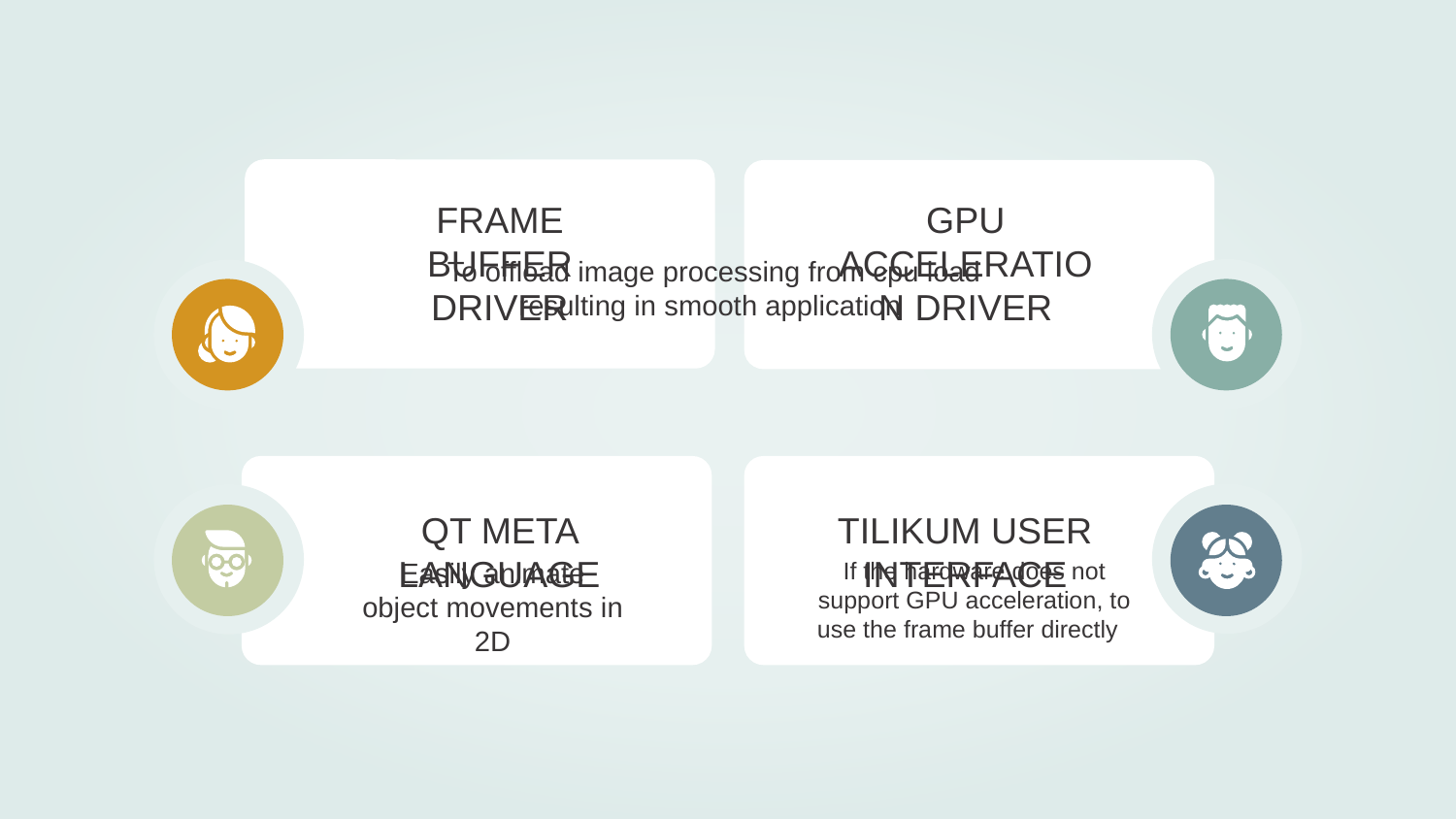

FRAME BUFFER DRIVER
GPU ACCELERATION DRIVER
To offload image processing from cpu load resulting in smooth application

QT META LANGUAGE
# TILIKUM USER INTERFACE

Easily animate object movements in 2D
If the hardware does not support GPU acceleration, to use the frame buffer directly